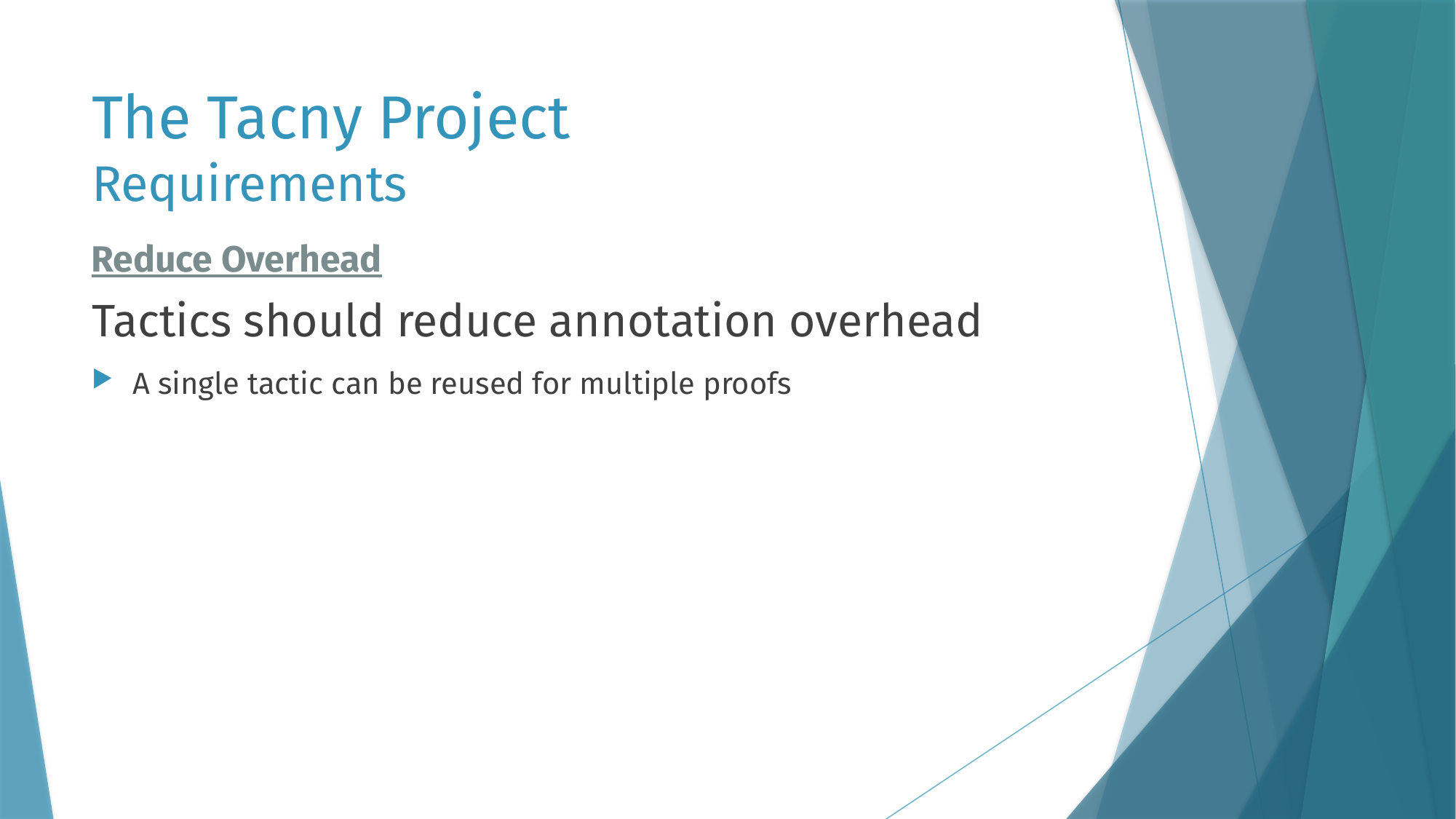

# The Tacny Project Requirements
Reduce Overhead
Tactics should reduce annotation overhead
A single tactic can be reused for multiple proofs